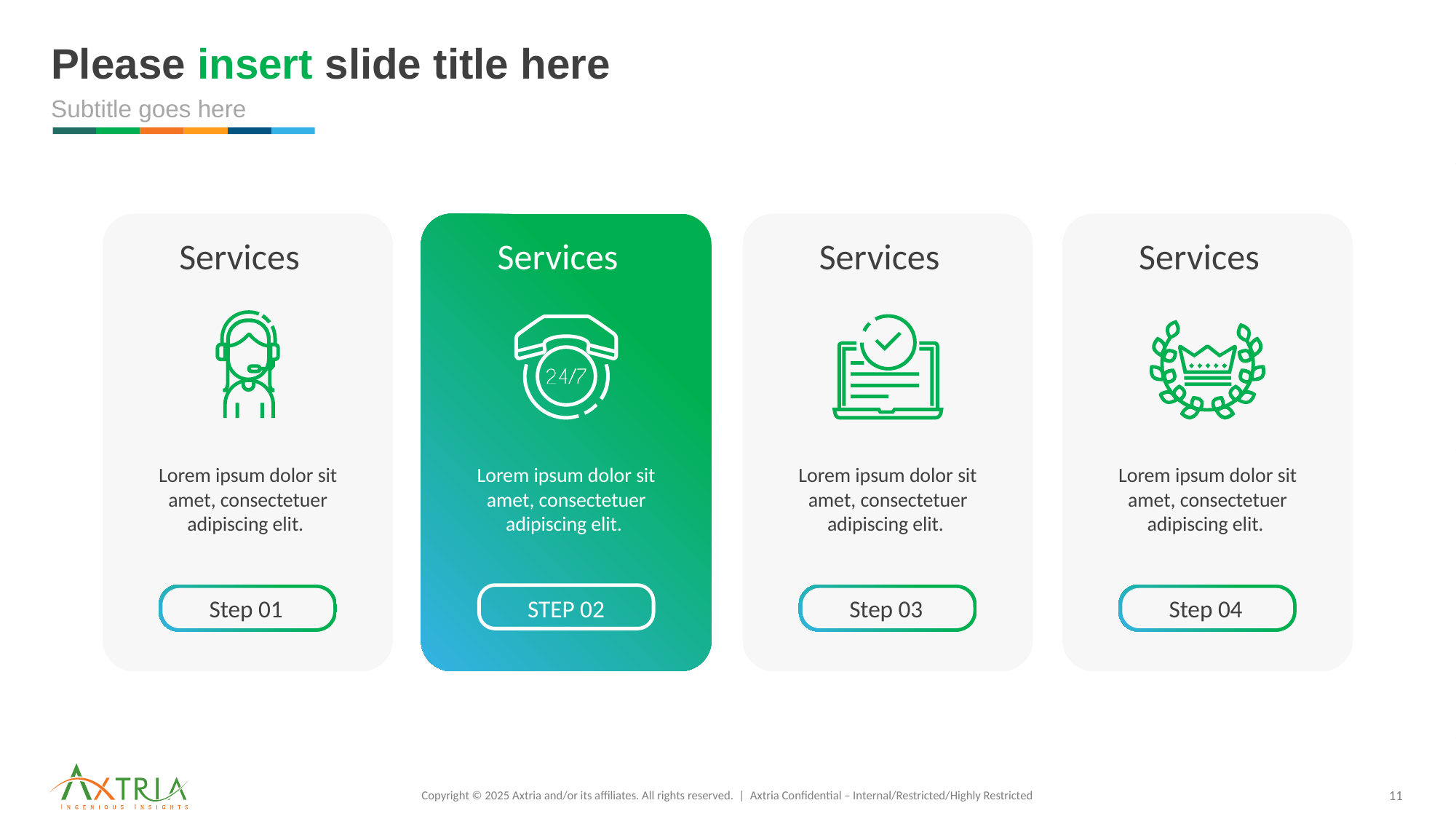

# Please insert slide title here
Subtitle goes here

Services
Services
Services
Services

Lorem ipsum dolor sit amet, consectetuer adipiscing elit.
Lorem ipsum dolor sit amet, consectetuer adipiscing elit.
Lorem ipsum dolor sit amet, consectetuer adipiscing elit.
Lorem ipsum dolor sit amet, consectetuer adipiscing elit.

Step 01

Step 04

STEP 02
Step 03